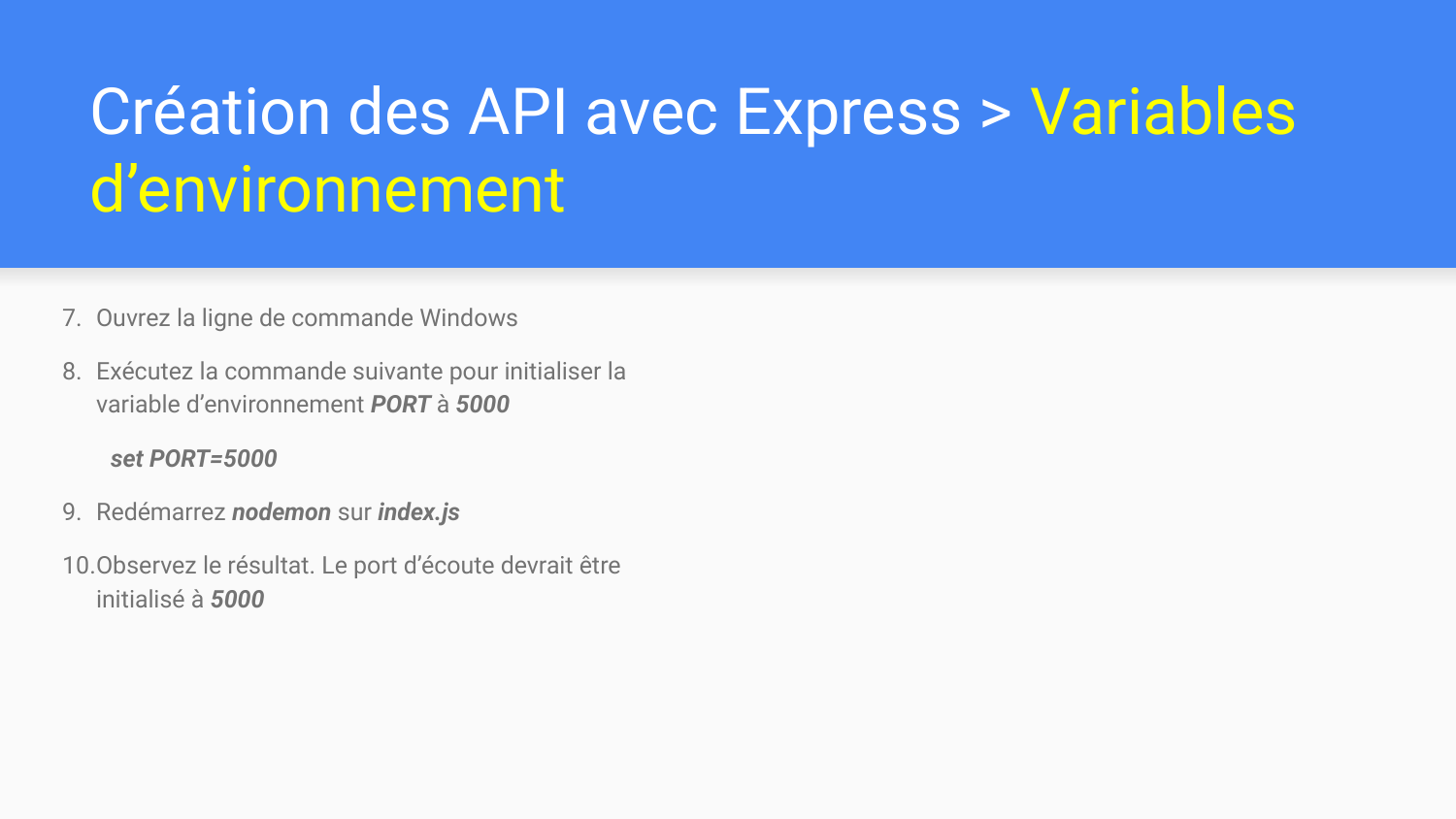

# Création des API avec Express > Variables d’environnement
Ouvrez la ligne de commande Windows
Exécutez la commande suivante pour initialiser la variable d’environnement PORT à 5000
set PORT=5000
Redémarrez nodemon sur index.js
Observez le résultat. Le port d’écoute devrait être initialisé à 5000